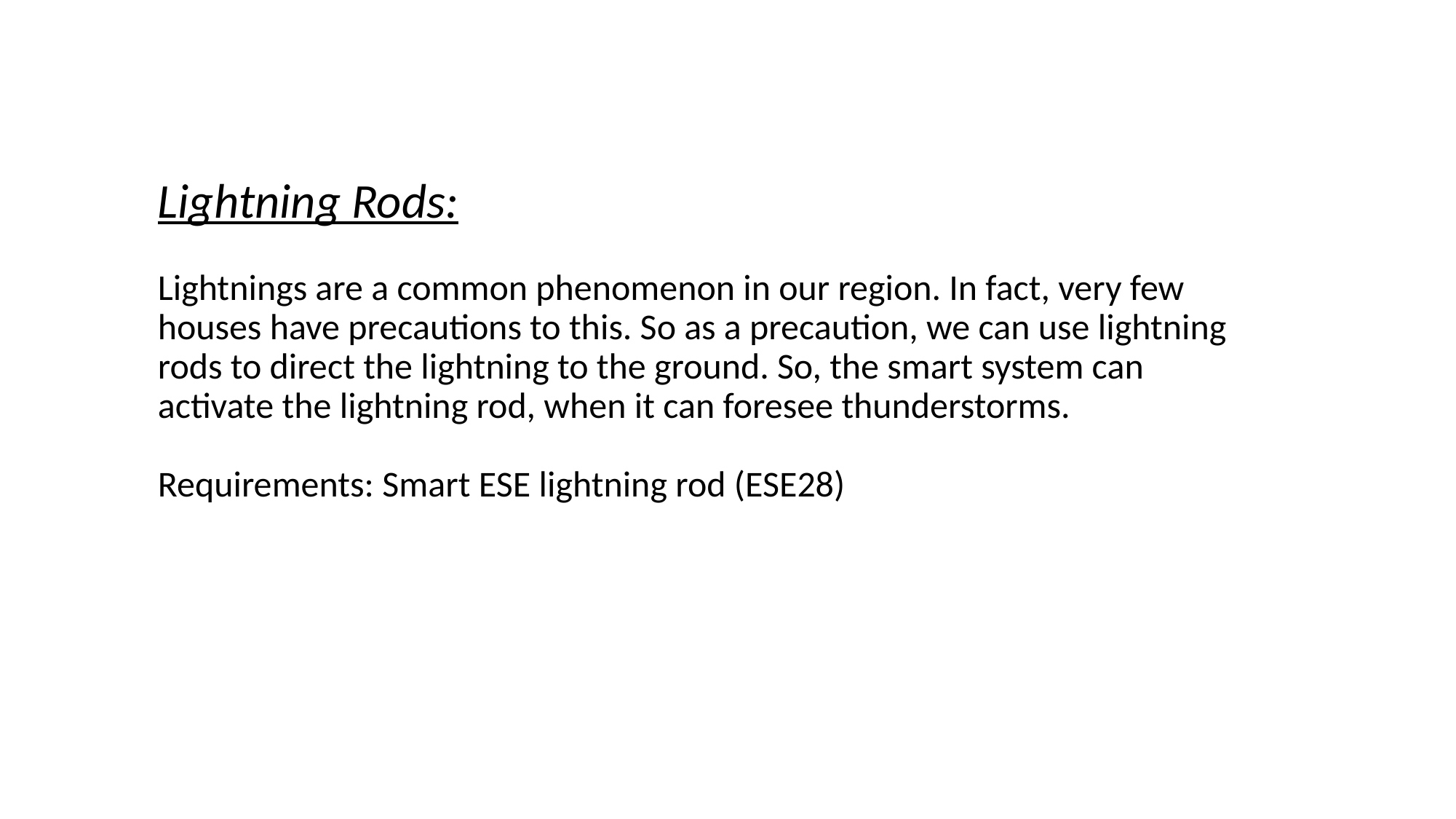

# Lightning Rods:
Lightnings are a common phenomenon in our region. In fact, very few houses have precautions to this. So as a precaution, we can use lightning rods to direct the lightning to the ground. So, the smart system can activate the lightning rod, when it can foresee thunderstorms.
Requirements: Smart ESE lightning rod (ESE28)